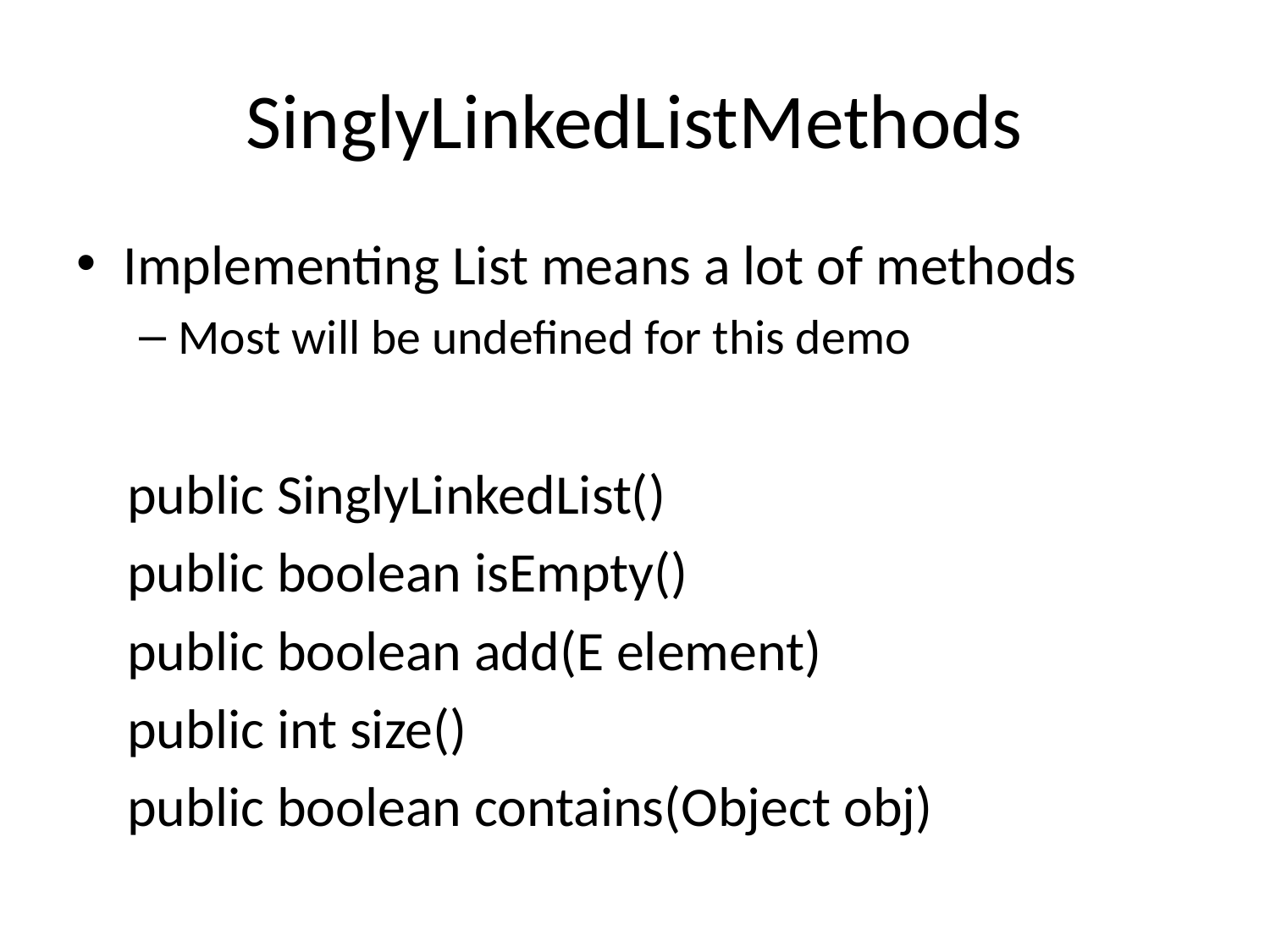

# SinglyLinkedListMethods
Implementing List means a lot of methods
Most will be undefined for this demo

    public SinglyLinkedList()
    public boolean isEmpty()
    public boolean add(E element)
    public int size()
    public boolean contains(Object obj)